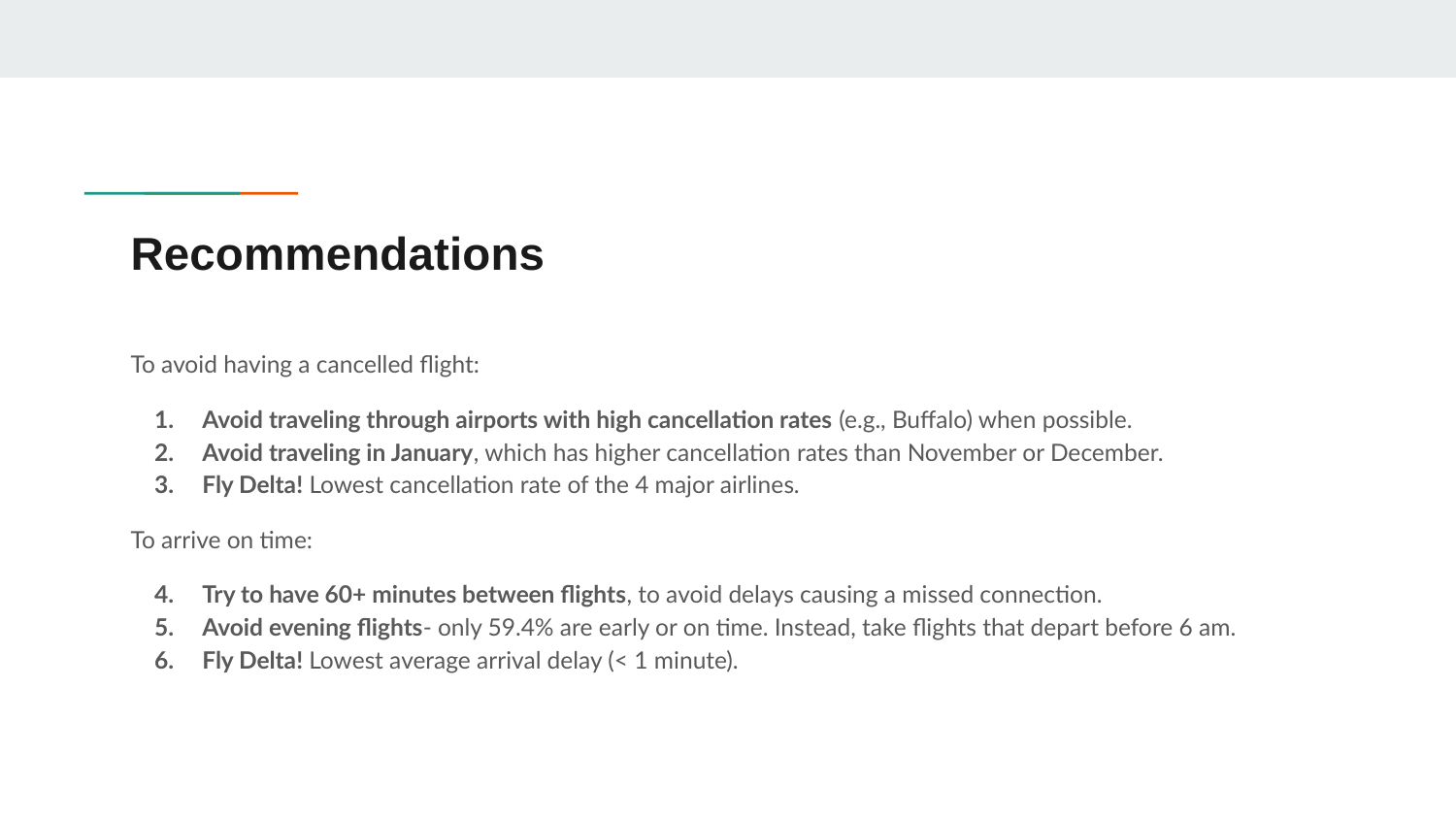

# Recommendations
To avoid having a cancelled flight:
Avoid traveling through airports with high cancellation rates (e.g., Buffalo) when possible.
Avoid traveling in January, which has higher cancellation rates than November or December.
Fly Delta! Lowest cancellation rate of the 4 major airlines.
To arrive on time:
Try to have 60+ minutes between flights, to avoid delays causing a missed connection.
Avoid evening flights- only 59.4% are early or on time. Instead, take flights that depart before 6 am.
Fly Delta! Lowest average arrival delay (< 1 minute).